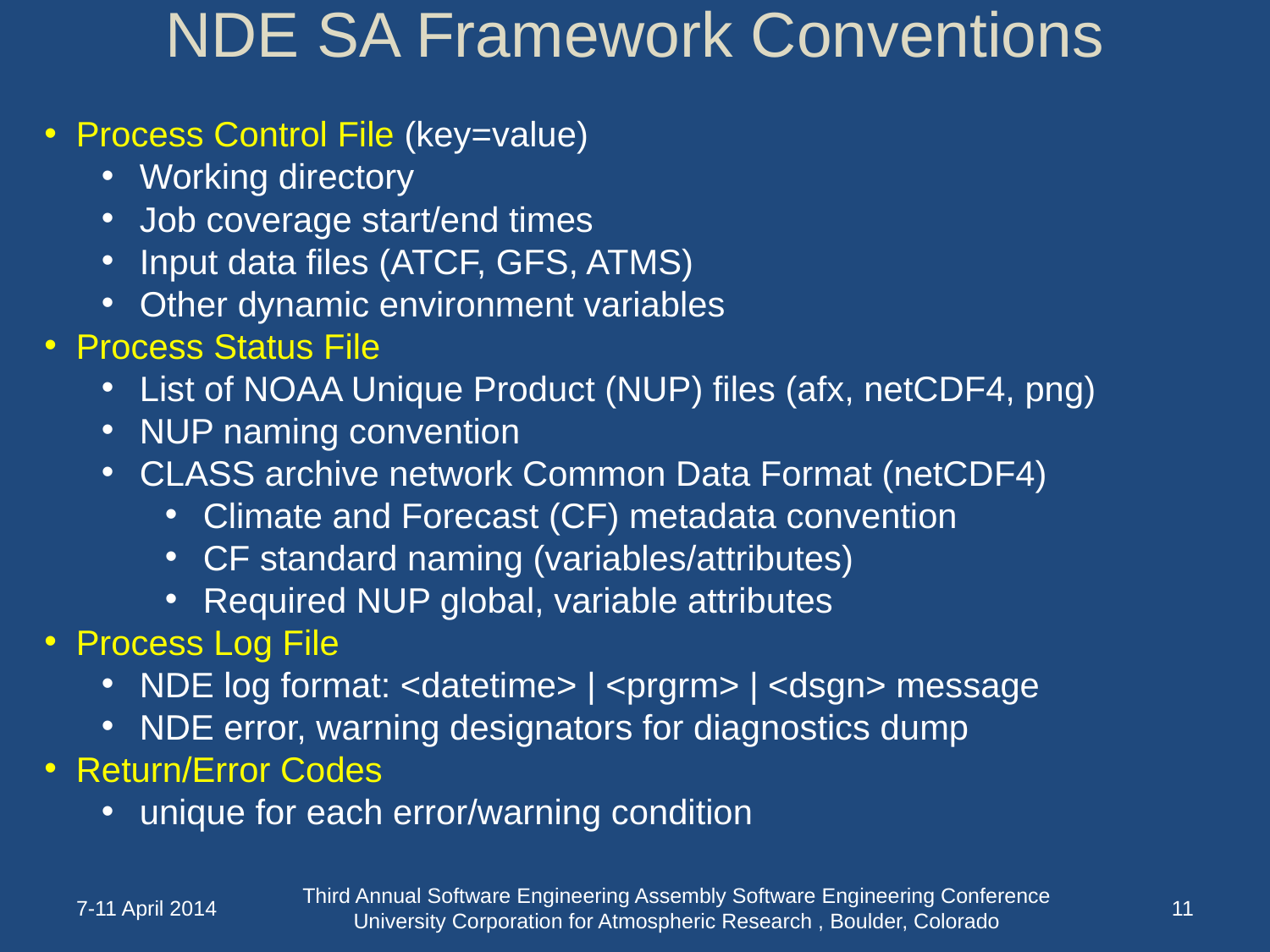

# NDE SA Framework Conventions

Process Control File (key=value)
Working directory
Job coverage start/end times
Input data files (ATCF, GFS, ATMS)
Other dynamic environment variables
Process Status File
List of NOAA Unique Product (NUP) files (afx, netCDF4, png)
NUP naming convention
CLASS archive network Common Data Format (netCDF4)
Climate and Forecast (CF) metadata convention
CF standard naming (variables/attributes)
Required NUP global, variable attributes
Process Log File
NDE log format: <datetime> | <prgrm> | <dsgn> message
NDE error, warning designators for diagnostics dump
Return/Error Codes
unique for each error/warning condition

7-11 April 2014
Third Annual Software Engineering Assembly Software Engineering Conference University Corporation for Atmospheric Research , Boulder, Colorado
11